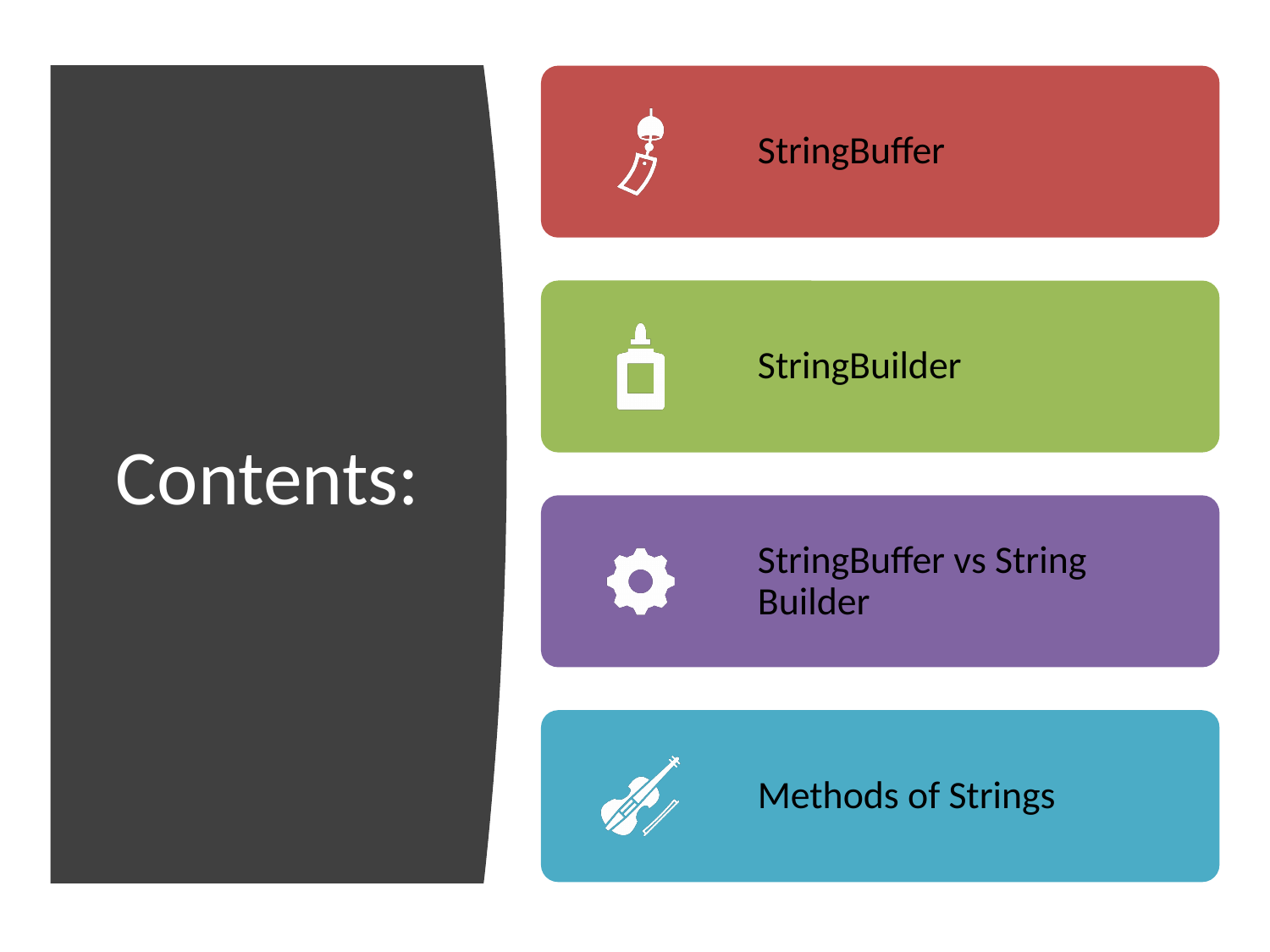

StringBuffer
StringBuilder
StringBuffer vs String Builder
Methods of Strings

# Contents: